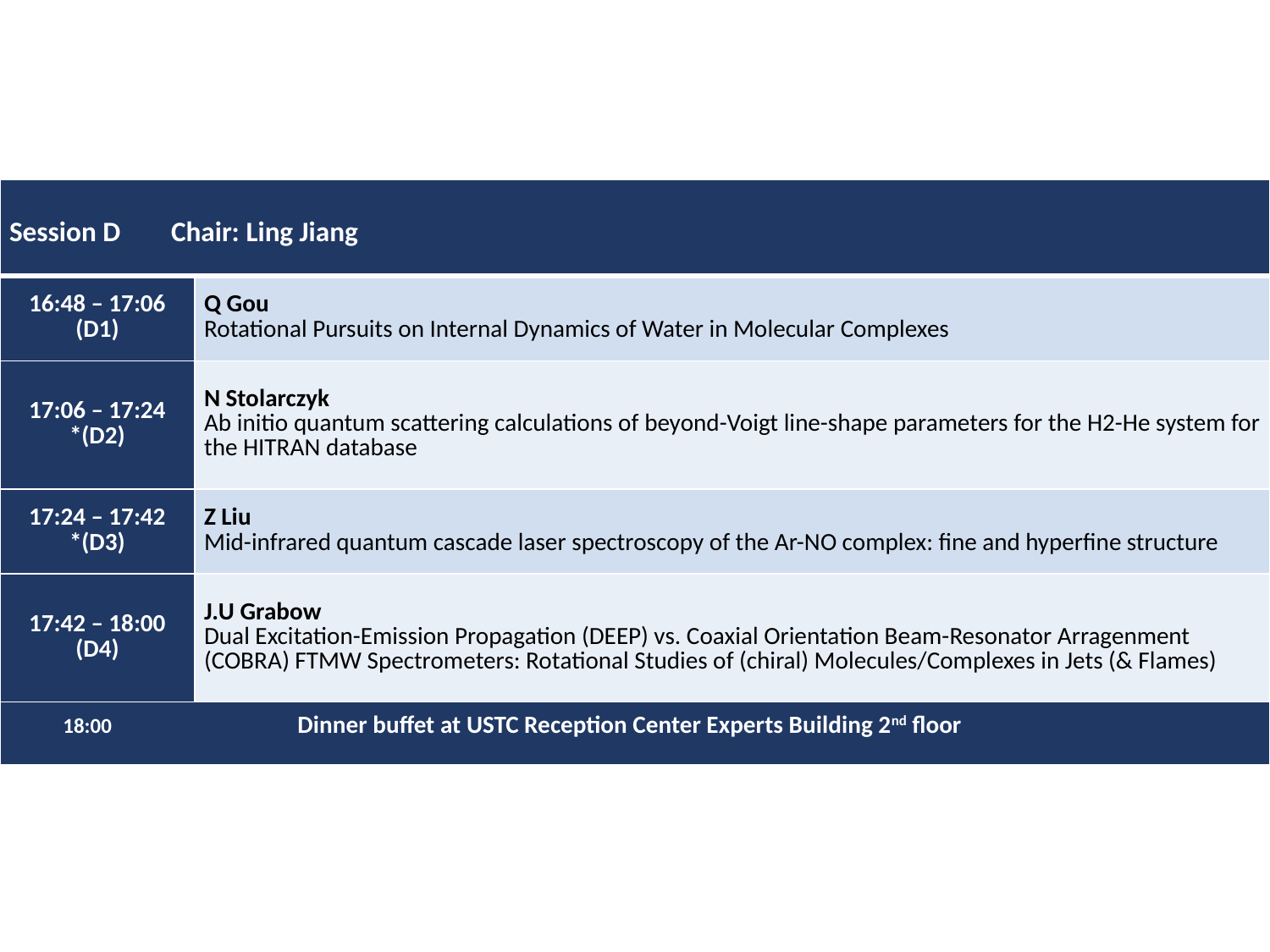

| Session D Chair: Ling Jiang |  |
| --- | --- |
| 16:48 – 17:06 (D1) | Q Gou Rotational Pursuits on Internal Dynamics of Water in Molecular Complexes |
| 17:06 – 17:24 \*(D2) | N Stolarczyk Ab initio quantum scattering calculations of beyond-Voigt line-shape parameters for the H2-He system for the HITRAN database |
| 17:24 – 17:42 \*(D3) | Z Liu Mid-infrared quantum cascade laser spectroscopy of the Ar-NO complex: fine and hyperfine structure |
| 17:42 – 18:00 (D4) | J.U Grabow Dual Excitation-Emission Propagation (DEEP) vs. Coaxial Orientation Beam-Resonator Arragenment (COBRA) FTMW Spectrometers: Rotational Studies of (chiral) Molecules/Complexes in Jets (& Flames) |
| 18:00 Dinner buffet at USTC Reception Center Experts Building 2nd floor |  |